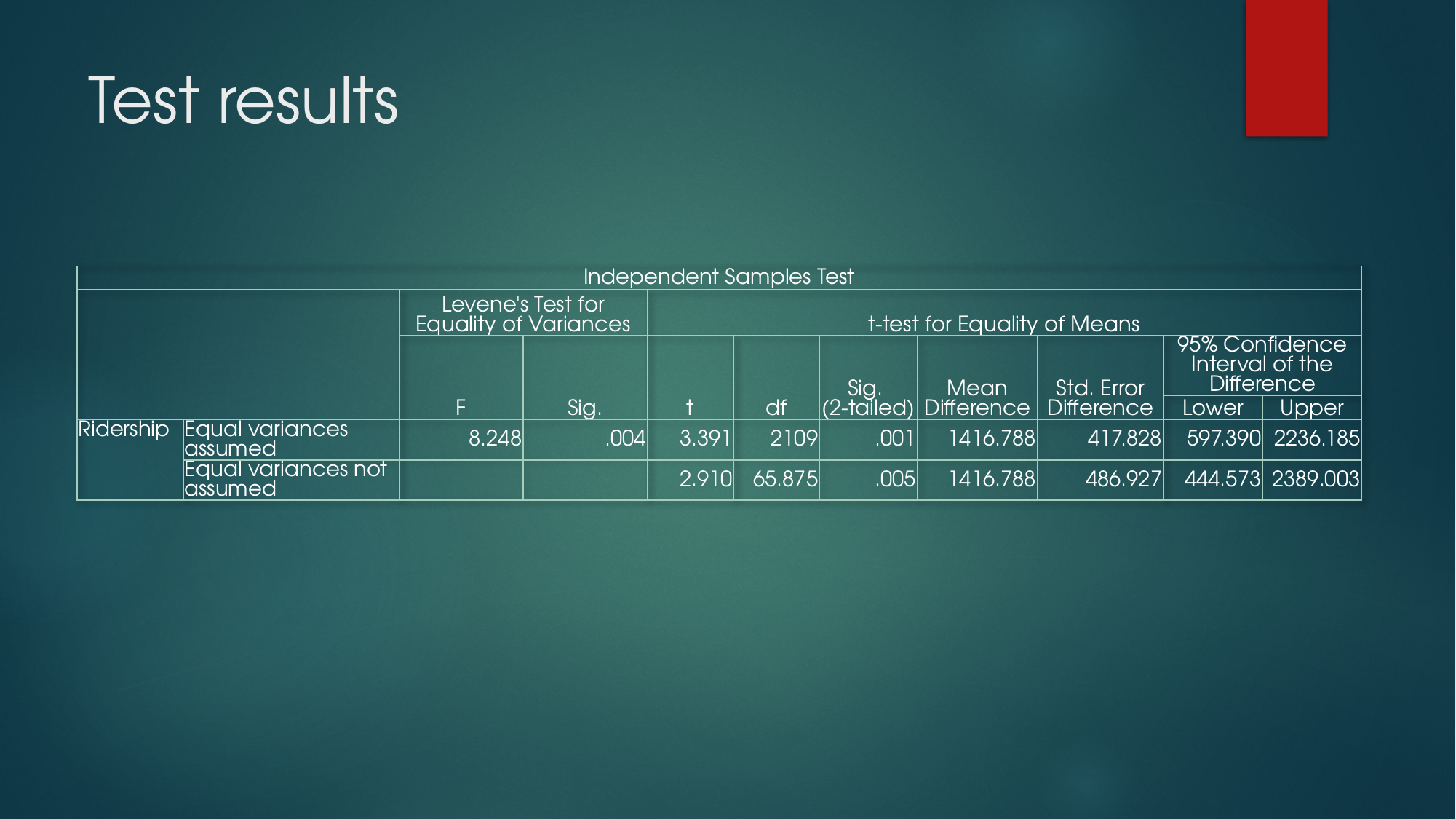

# Test results
| Independent Samples Test |  |  |  |  |  |  |  |  |  |  |
| --- | --- | --- | --- | --- | --- | --- | --- | --- | --- | --- |
|  |  | Levene's Test for Equality of Variances |  | t-test for Equality of Means |  |  |  |  |  |  |
|  |  | F | Sig. | t | df | Sig. (2-tailed) | Mean Difference | Std. Error Difference | 95% Confidence Interval of the Difference |  |
|  |  |  |  |  |  |  |  |  | Lower | Upper |
| Ridership | Equal variances assumed | 8.248 | .004 | 3.391 | 2109 | .001 | 1416.788 | 417.828 | 597.390 | 2236.185 |
|  | Equal variances not assumed |  |  | 2.910 | 65.875 | .005 | 1416.788 | 486.927 | 444.573 | 2389.003 |